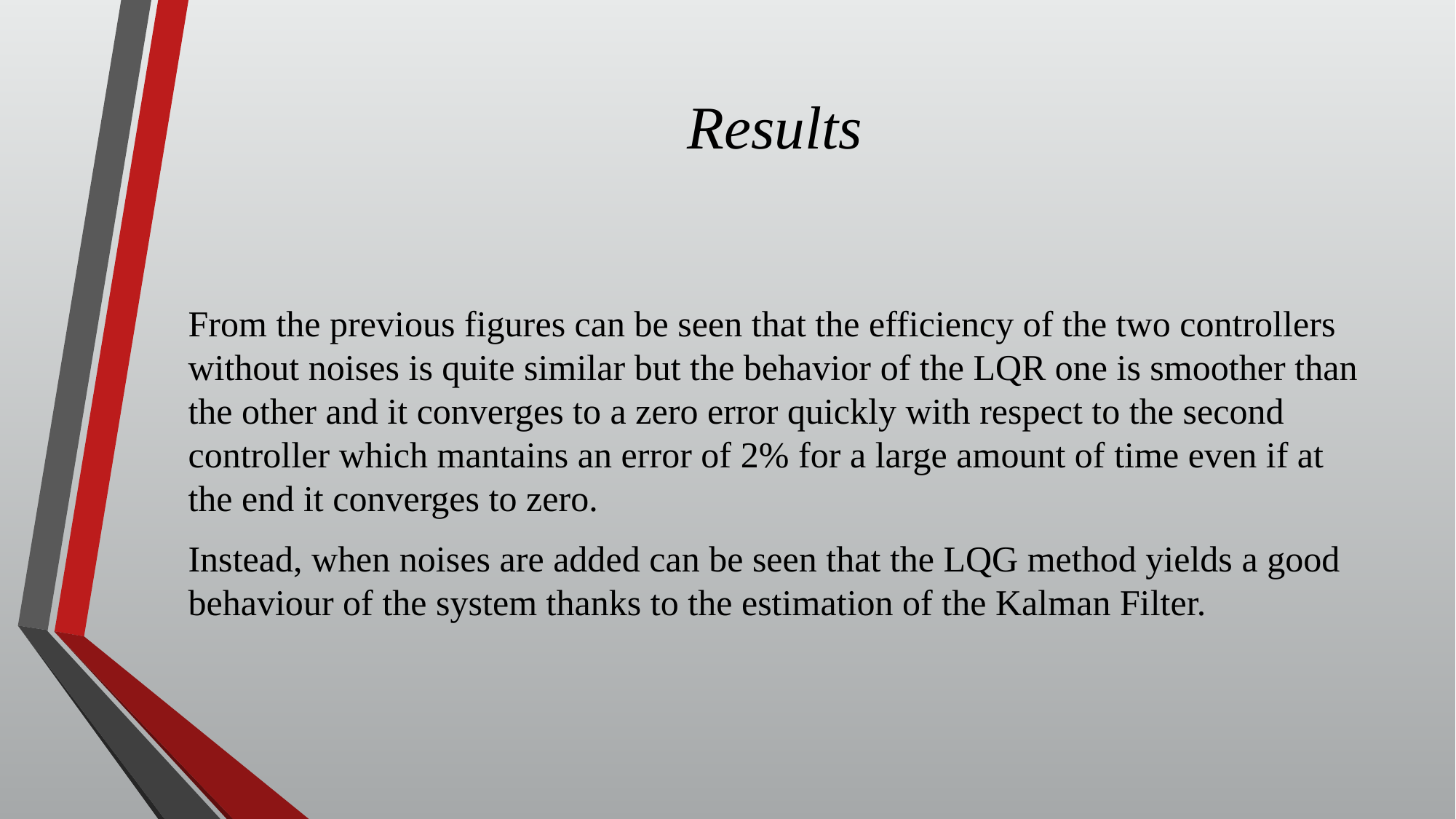

# Results
From the previous figures can be seen that the efficiency of the two controllers without noises is quite similar but the behavior of the LQR one is smoother than the other and it converges to a zero error quickly with respect to the second controller which mantains an error of 2% for a large amount of time even if at the end it converges to zero.
Instead, when noises are added can be seen that the LQG method yields a good behaviour of the system thanks to the estimation of the Kalman Filter.